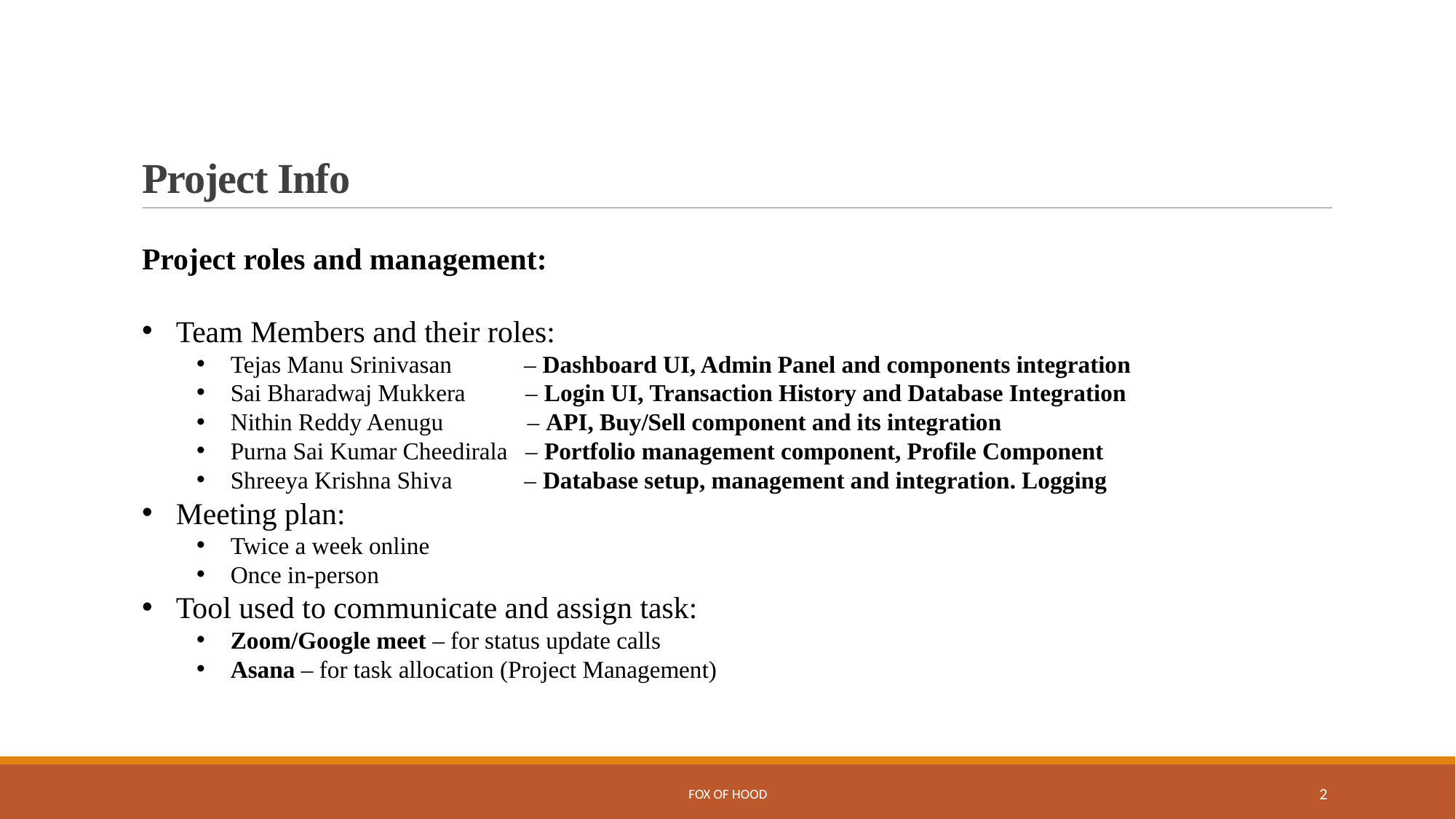

# Project Info
Project roles and management:

Team Members and their roles:
Tejas Manu Srinivasan            – Dashboard UI, Admin Panel and components integration
Sai Bharadwaj Mukkera          – Login UI, Transaction History and Database Integration
Nithin Reddy Aenugu              – API, Buy/Sell component and its integration
Purna Sai Kumar Cheedirala   – Portfolio management component, Profile Component
Shreeya Krishna Shiva            – Database setup, management and integration. Logging
Meeting plan:
Twice a week online
Once in-person
Tool used to communicate and assign task:
Zoom/Google meet – for status update calls
Asana – for task allocation (Project Management)
FOX OF HOOD
2